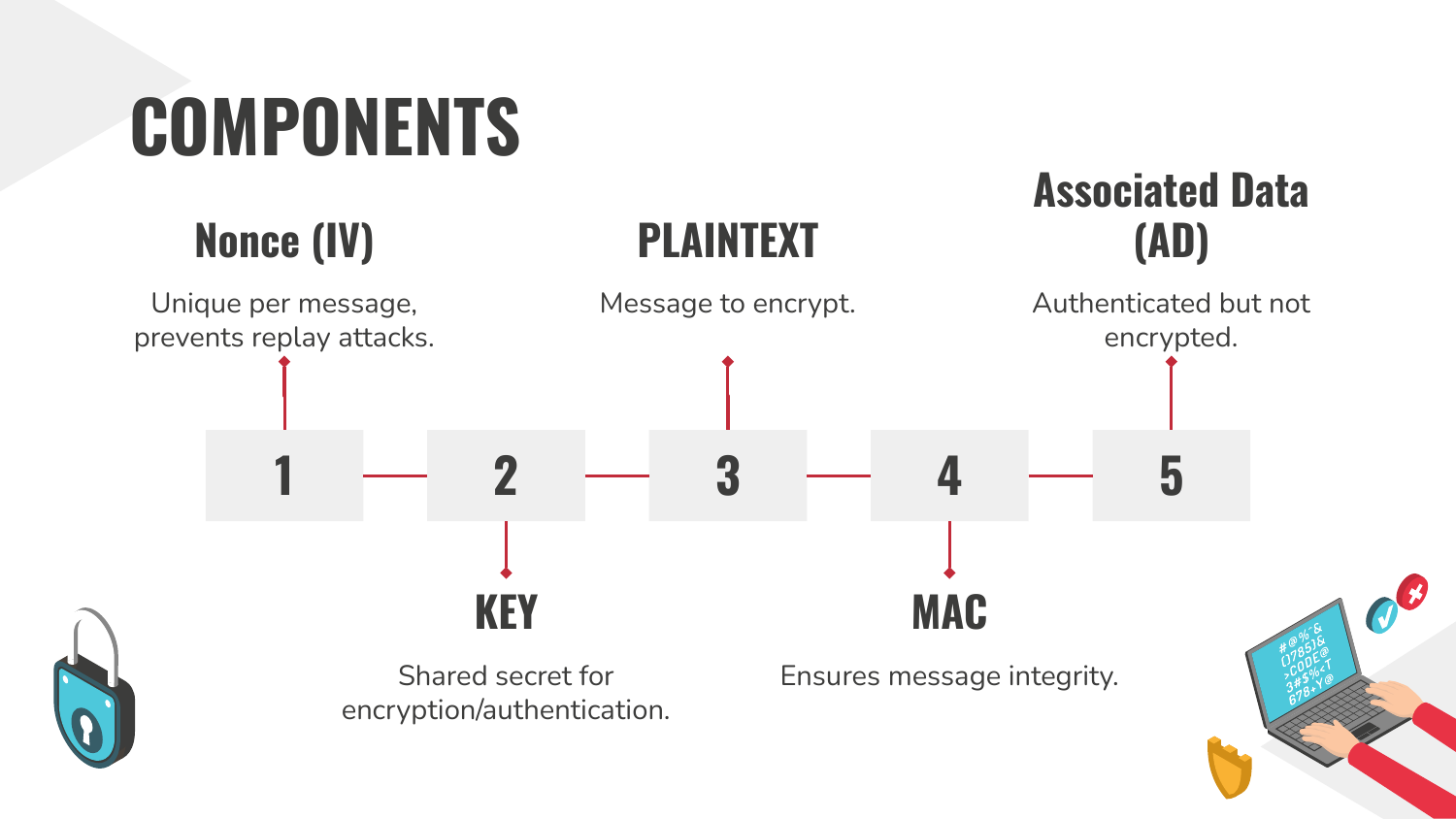

# COMPONENTS
Nonce (IV)
PLAINTEXT
Associated Data (AD)
Unique per message, prevents replay attacks.
Message to encrypt.
Authenticated but not encrypted.
1
2
3
4
5
KEY
MAC

Shared secret for encryption/authentication.
Ensures message integrity.